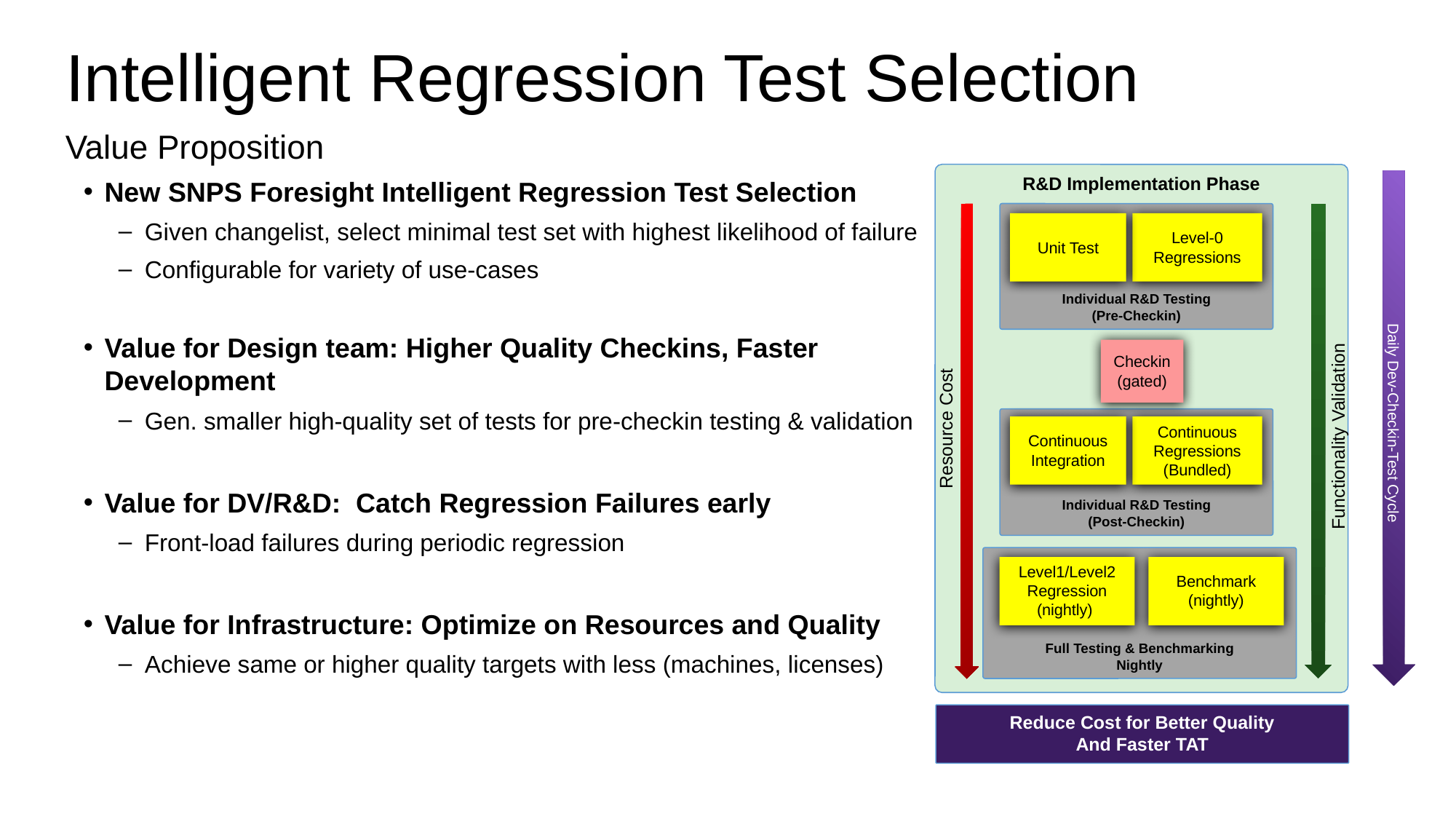

# Intelligent Regression Test Selection
Value Proposition
R&D Implementation Phase

Individual R&D Testing
(Pre-Checkin)
Unit Test

Level-0 Regressions

Checkin
(gated)

Daily Dev-Checkin-Test Cycle
Individual R&D Testing
(Post-Checkin)
Resource Cost

Continuous Integration

Continuous Regressions
(Bundled)
Functionality Validation
Full Testing & Benchmarking
Nightly

Level1/Level2 Regression (nightly)

Benchmark (nightly)

Reduce Cost for Better Quality
And Faster TAT
New SNPS Foresight Intelligent Regression Test Selection
Given changelist, select minimal test set with highest likelihood of failure
Configurable for variety of use-cases

Value for Design team: Higher Quality Checkins, Faster Development
Gen. smaller high-quality set of tests for pre-checkin testing & validation

Value for DV/R&D:  Catch Regression Failures early
Front-load failures during periodic regression

Value for Infrastructure: Optimize on Resources and Quality
Achieve same or higher quality targets with less (machines, licenses)